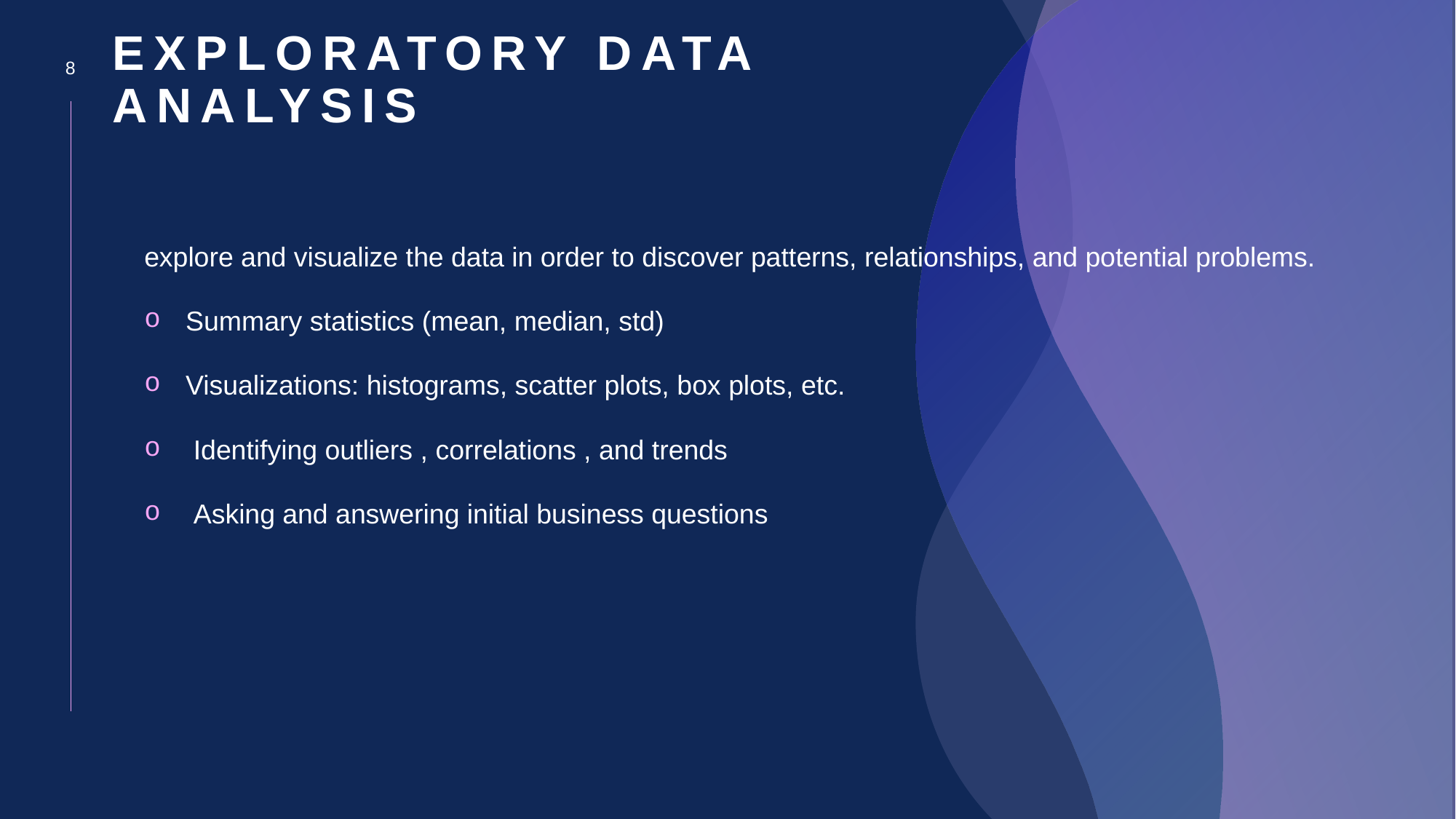

8
# Exploratory data analysis
explore and visualize the data in order to discover patterns, relationships, and potential problems.
Summary statistics (mean, median, std)
Visualizations: histograms, scatter plots, box plots, etc.
 Identifying outliers , correlations , and trends
 Asking and answering initial business questions